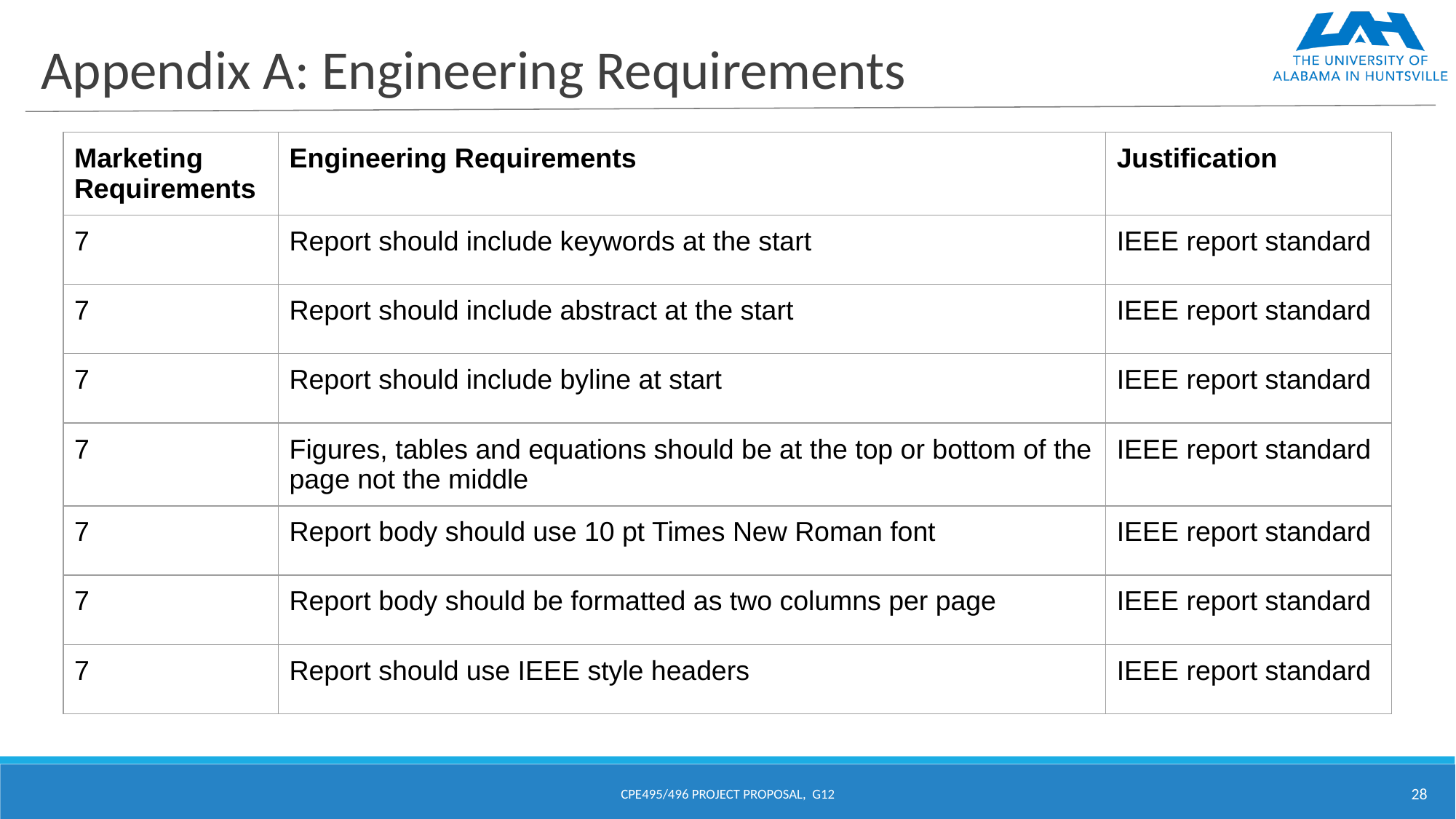

# Appendix A: Engineering Requirements
| Marketing Requirements | Engineering Requirements | Justification |
| --- | --- | --- |
| 7 | Report should include keywords at the start | IEEE report standard |
| 7 | Report should include abstract at the start | IEEE report standard |
| 7 | Report should include byline at start | IEEE report standard |
| 7 | Figures, tables and equations should be at the top or bottom of the page not the middle | IEEE report standard |
| 7 | Report body should use 10 pt Times New Roman font | IEEE report standard |
| 7 | Report body should be formatted as two columns per page | IEEE report standard |
| 7 | Report should use IEEE style headers | IEEE report standard |
CPE495/496 PROJECT PROPOSAL,  G12
28